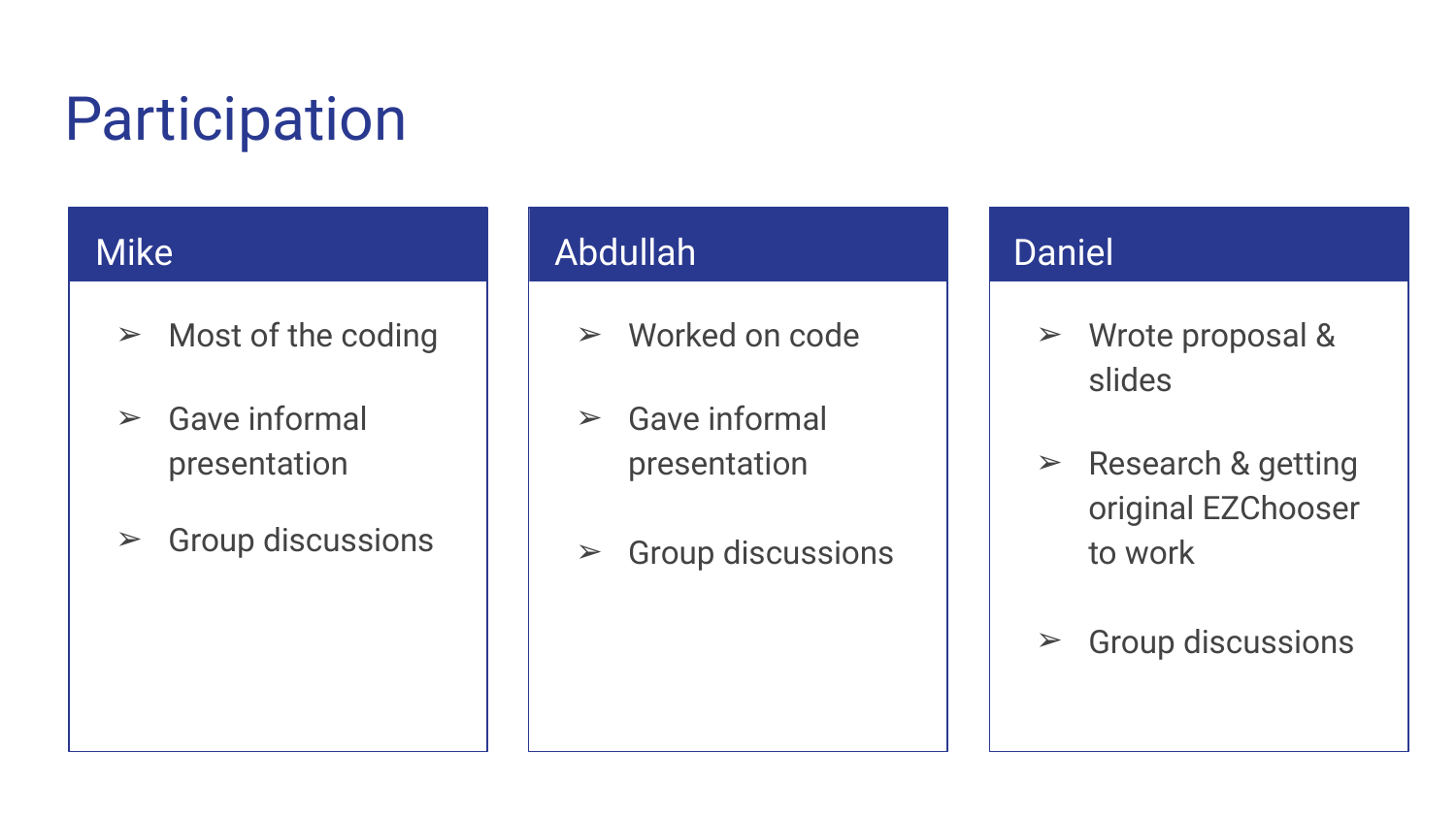

# Participation

Mike

Abdullah

Daniel
Most of the coding
Gave informal presentation
Group discussions
Worked on code
Gave informal presentation
Group discussions

Wrote proposal & slides
Research & getting original EZChooser to work
Group discussions